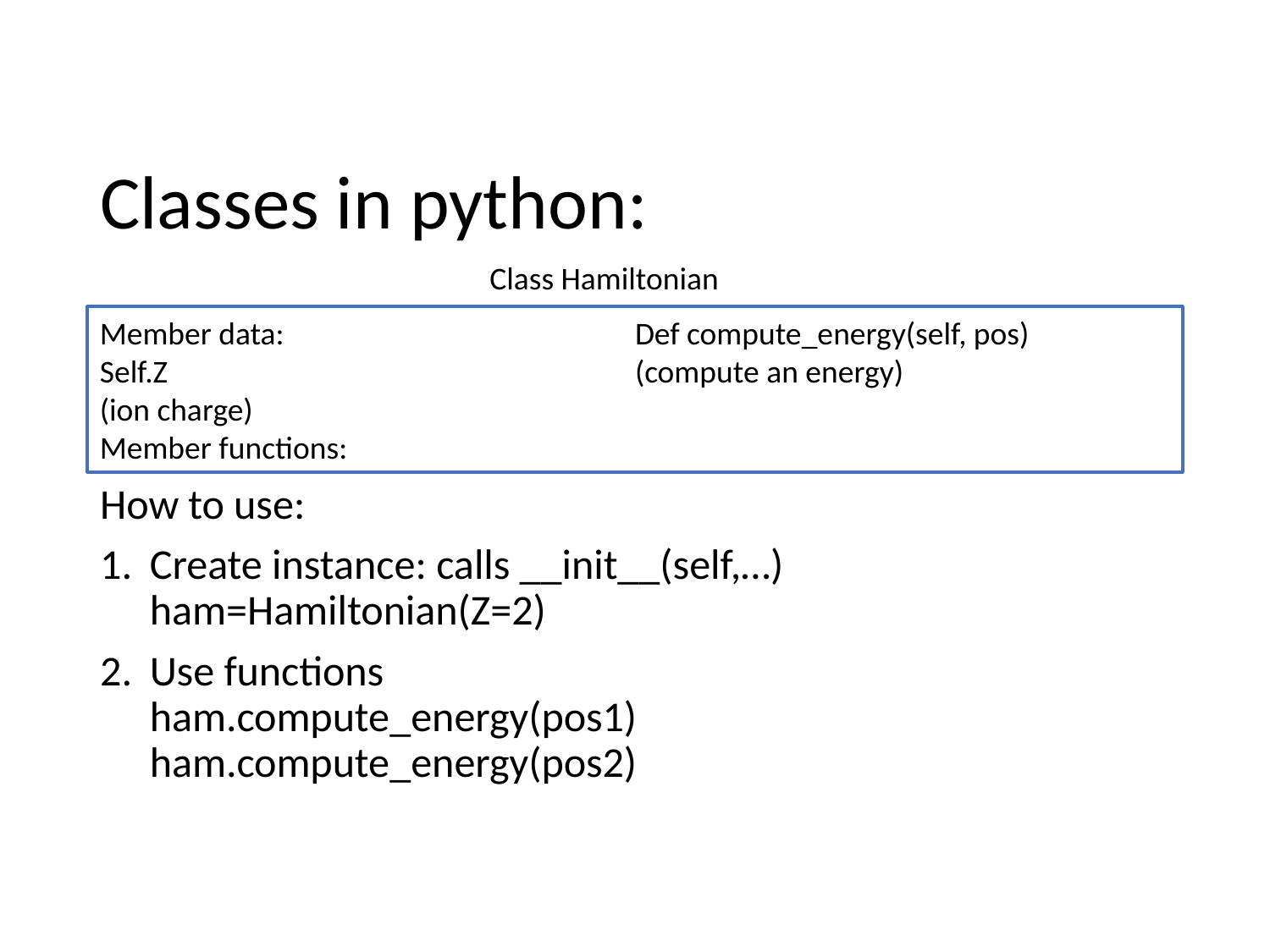

# Classes in python:
Class Hamiltonian
Member data:
Self.Z
(ion charge)
Member functions:
Def compute_energy(self, pos)
(compute an energy)
How to use:
Create instance: calls __init__(self,…)
ham=Hamiltonian(Z=2)
Use functions
ham.compute_energy(pos1)
ham.compute_energy(pos2)